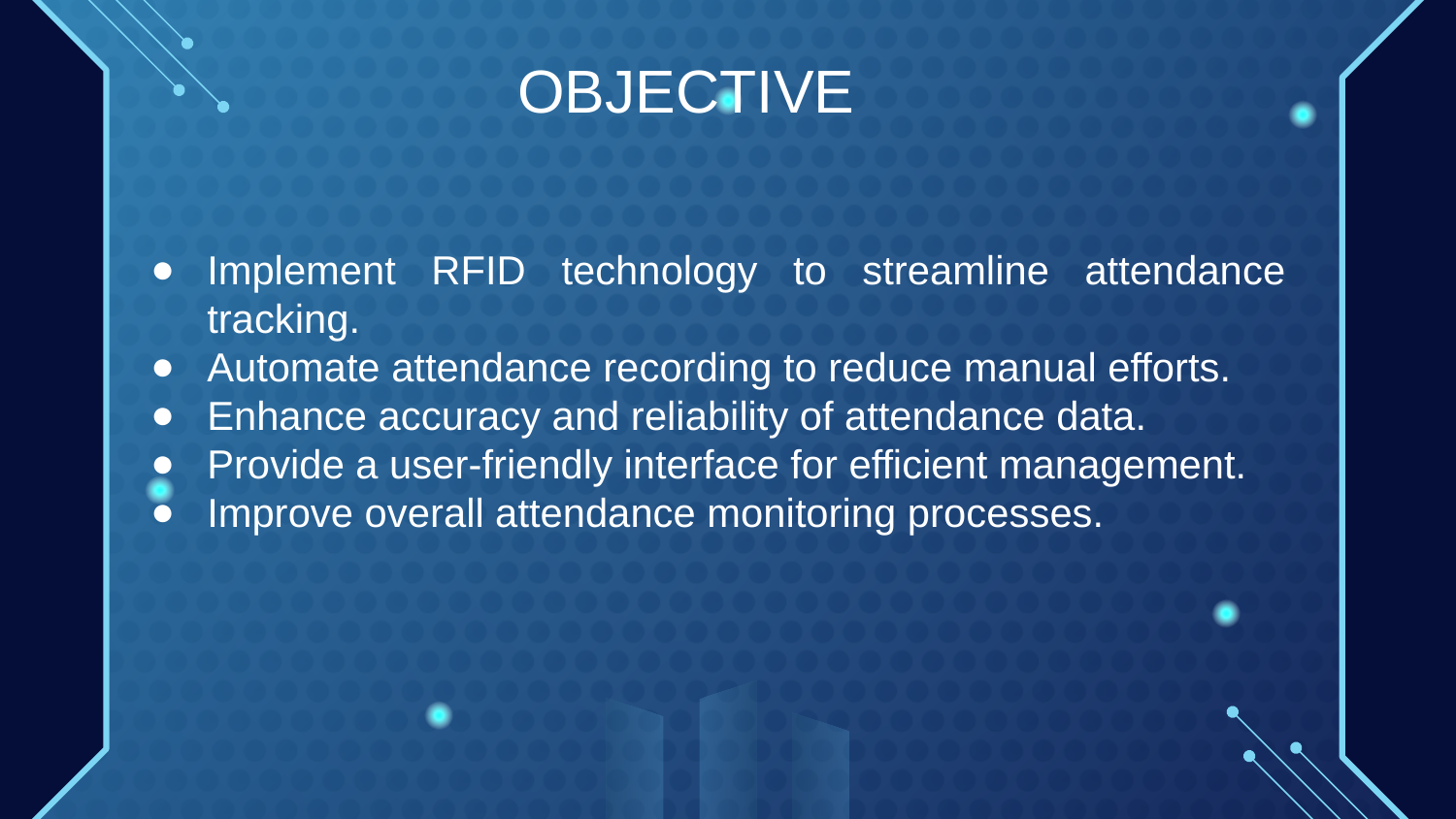

# OBJECTIVE
Implement RFID technology to streamline attendance tracking.
Automate attendance recording to reduce manual efforts.
Enhance accuracy and reliability of attendance data.
Provide a user-friendly interface for efficient management.
Improve overall attendance monitoring processes.